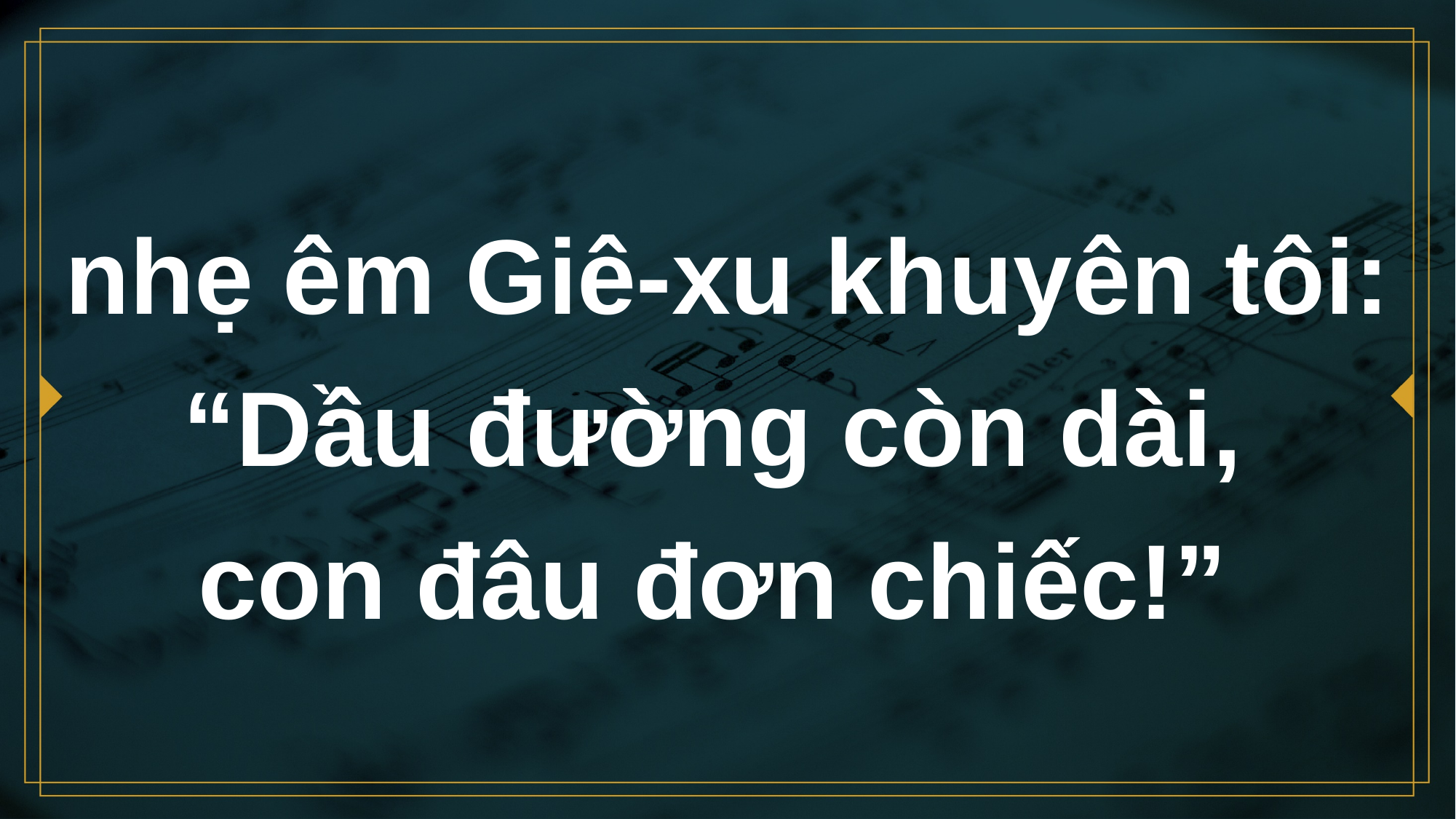

# nhẹ êm Giê-xu khuyên tôi: “Dầu đường còn dài, con đâu đơn chiếc!”